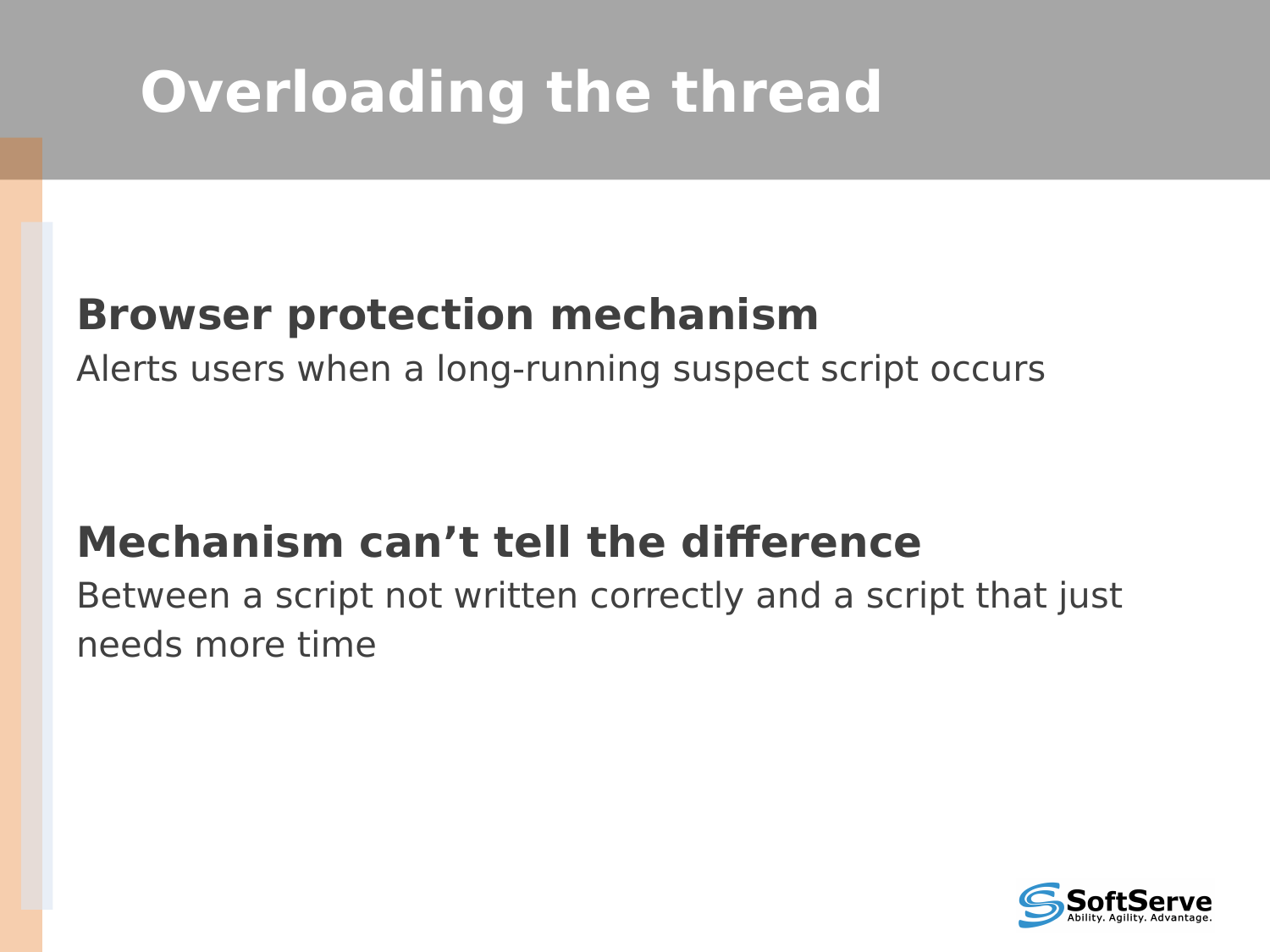

# Overloading the thread

Browser protection mechanism
Alerts users when a long-running suspect script occurs

Mechanism can’t tell the difference
Between a script not written correctly and a script that just
needs more time